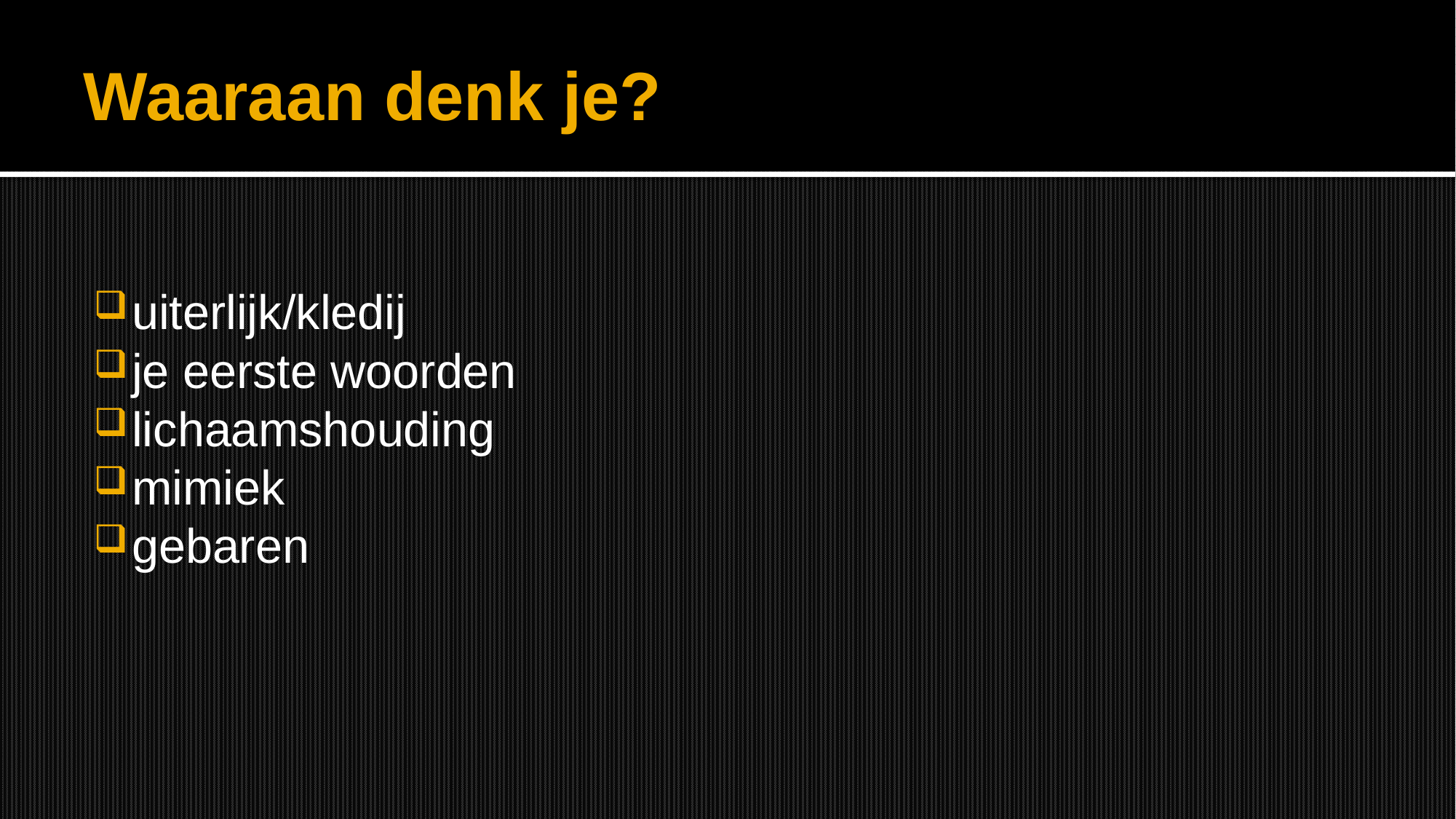

# Waaraan denk je?

uiterlijk/kledij
je eerste woorden
lichaamshouding
mimiek
gebaren